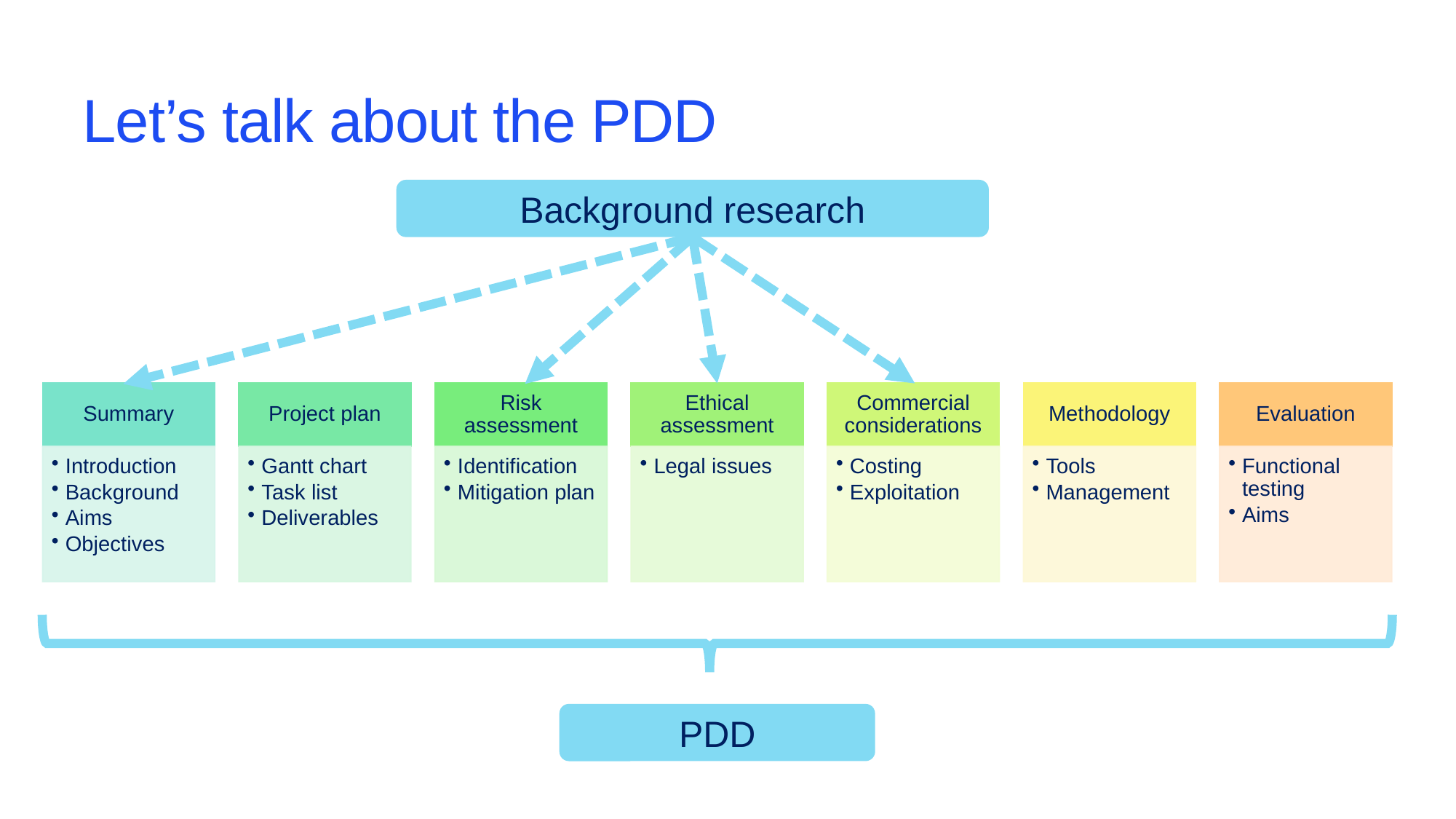

# Let’s talk about the PDD
Background research
Summary
Introduction
Background
Aims
Objectives
Project plan
Gantt chart
Task list
Deliverables
Risk assessment
Identification
Mitigation plan
Ethical assessment
Legal issues
Commercial considerations
Costing
Exploitation
Methodology
Tools
Management
Evaluation
Functional testing
Aims
PDD